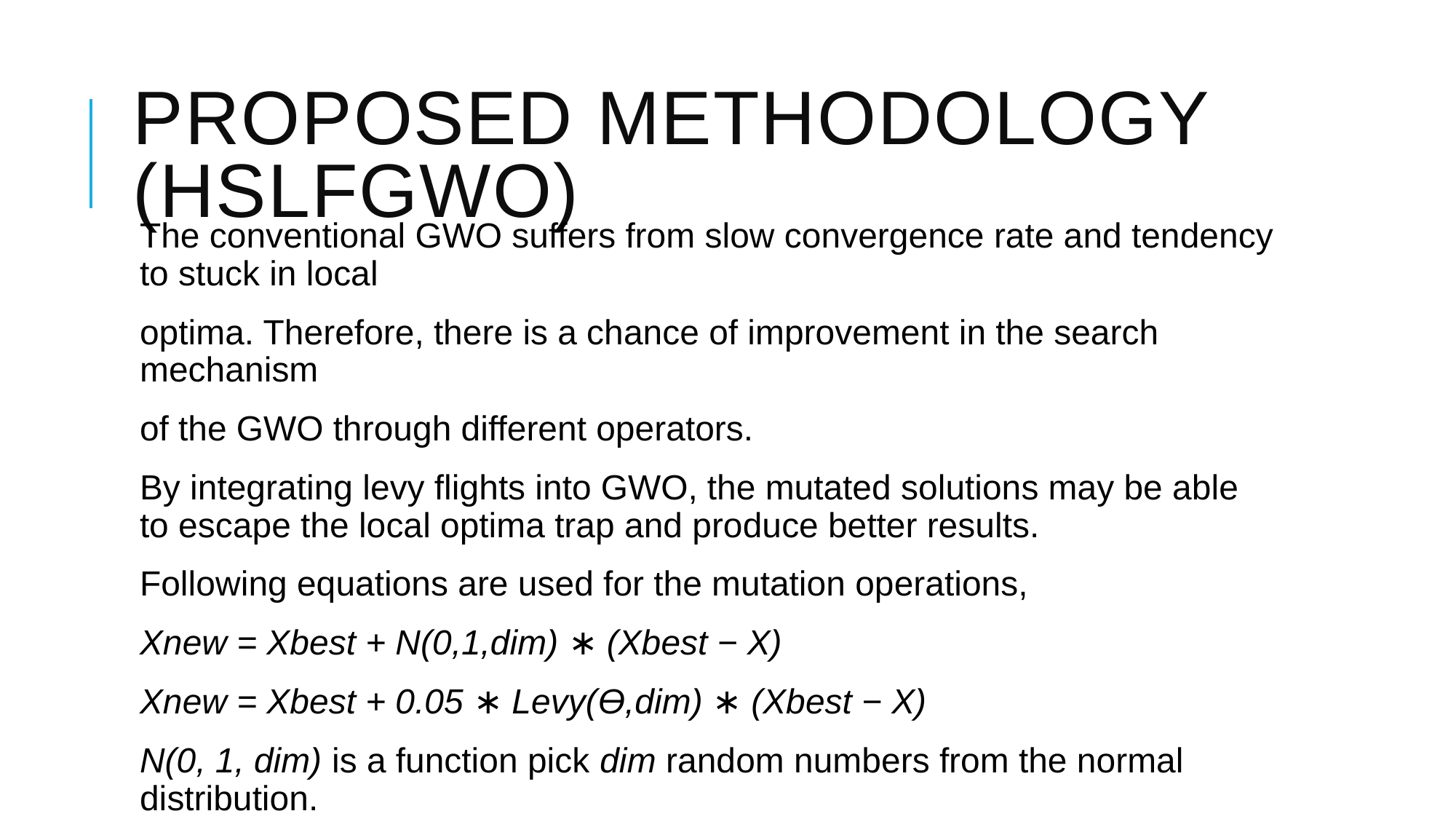

# Proposed Methodology (HSLFGWO)
The conventional GWO suffers from slow convergence rate and tendency to stuck in local
optima. Therefore, there is a chance of improvement in the search mechanism
of the GWO through different operators.
By integrating levy flights into GWO, the mutated solutions may be able to escape the local optima trap and produce better results.
Following equations are used for the mutation operations,
Xnew = Xbest + N(0,1,dim) ∗ (Xbest − X)
Xnew = Xbest + 0.05 ∗ Levy(ϴ,dim) ∗ (Xbest − X)
N(0, 1, dim) is a function pick dim random numbers from the normal distribution.